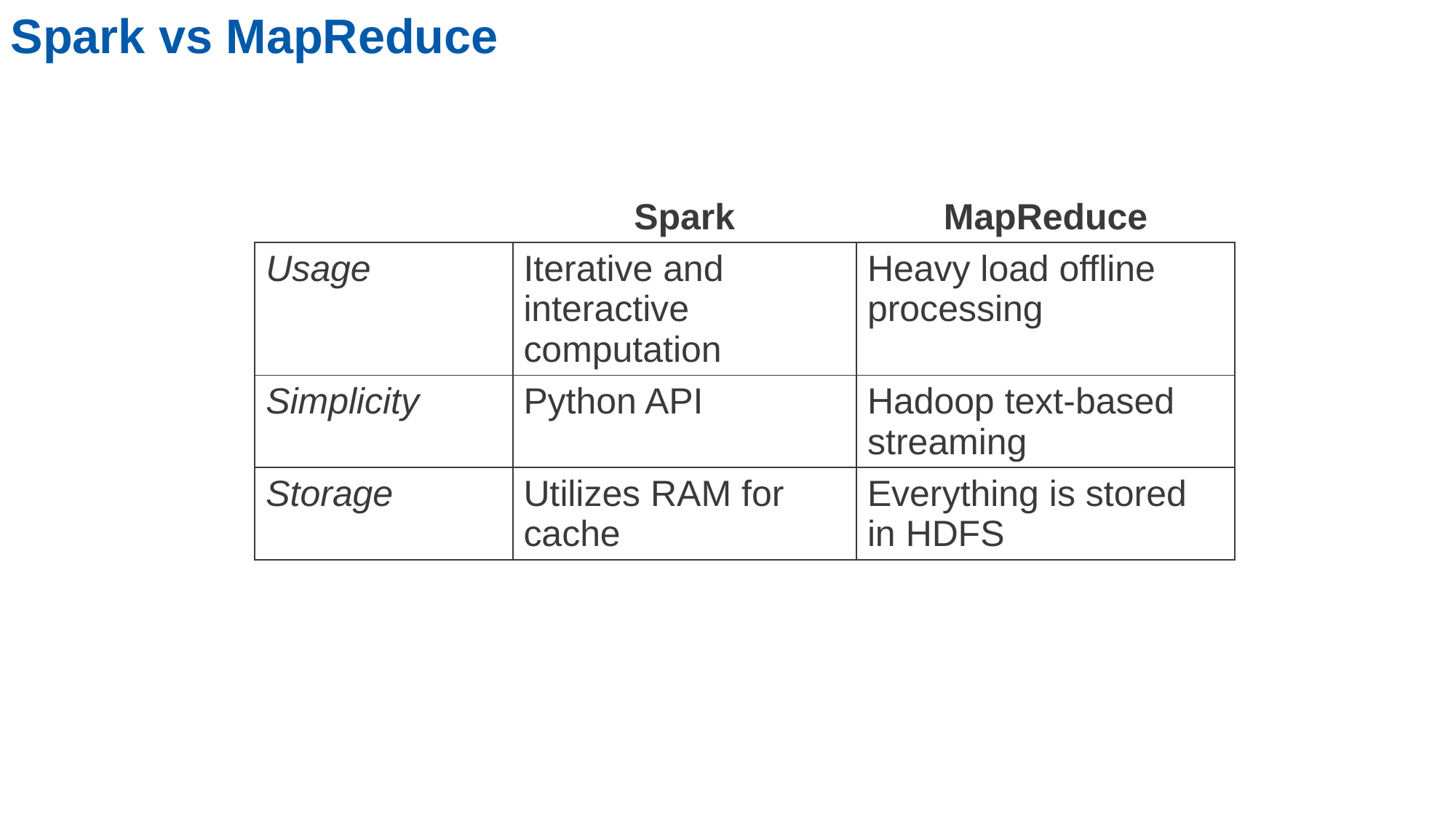

# Spark vs MapReduce
|  | Spark | MapReduce |
| --- | --- | --- |
| Usage | Iterative and interactive computation | Heavy load offline processing |
| Simplicity | Python API | Hadoop text-based streaming |
| Storage | Utilizes RAM for cache | Everything is stored in HDFS |